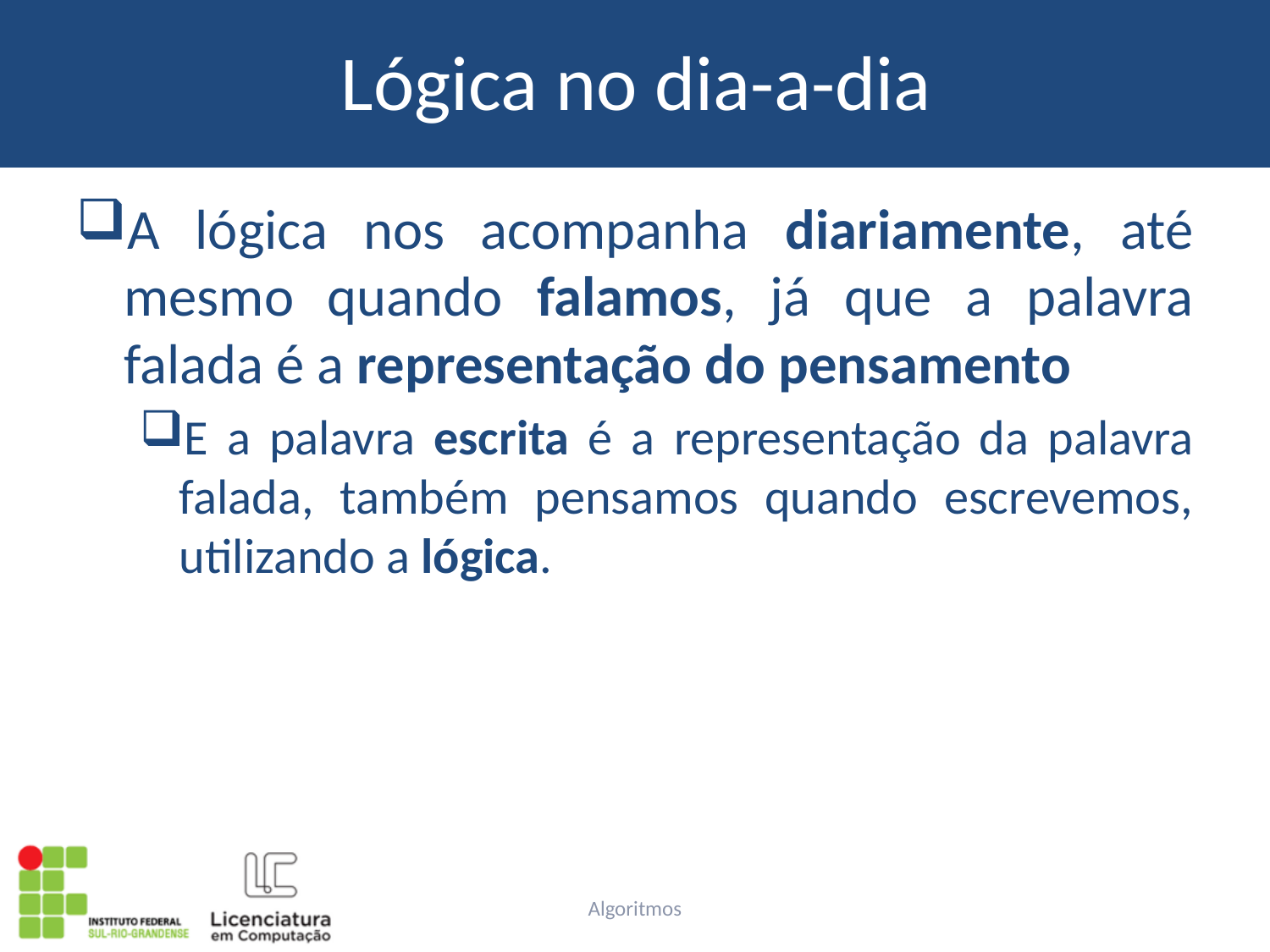

# Lógica no dia-a-dia
A lógica nos acompanha diariamente, até mesmo quando falamos, já que a palavra falada é a representação do pensamento
E a palavra escrita é a representação da palavra falada, também pensamos quando escrevemos, utilizando a lógica.
Algoritmos